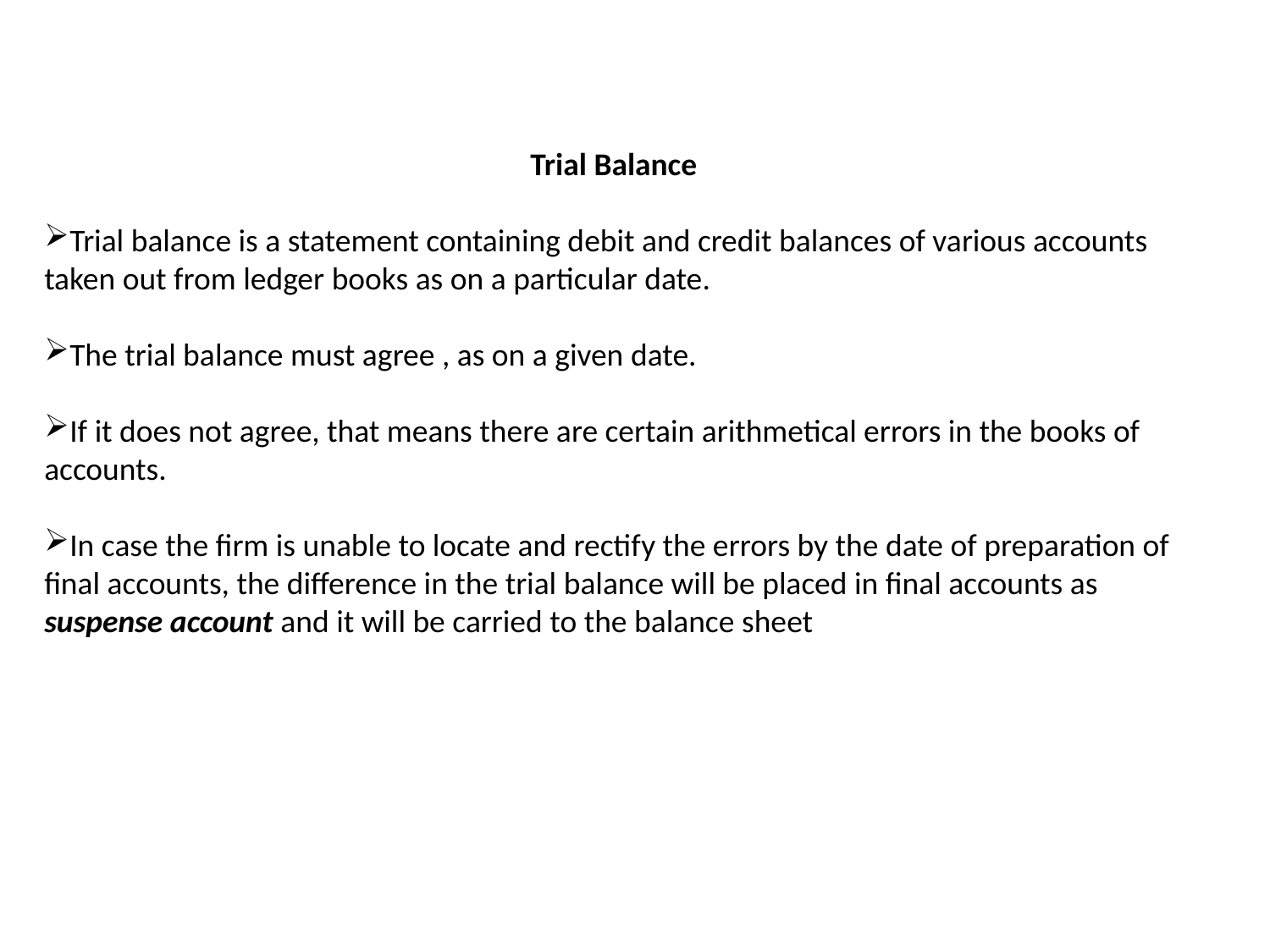

Trial Balance

Trial balance is a statement containing debit and credit balances of various accounts taken out from ledger books as on a particular date.

The trial balance must agree , as on a given date.

If it does not agree, that means there are certain arithmetical errors in the books of accounts.

In case the firm is unable to locate and rectify the errors by the date of preparation of final accounts, the difference in the trial balance will be placed in final accounts as suspense account and it will be carried to the balance sheet